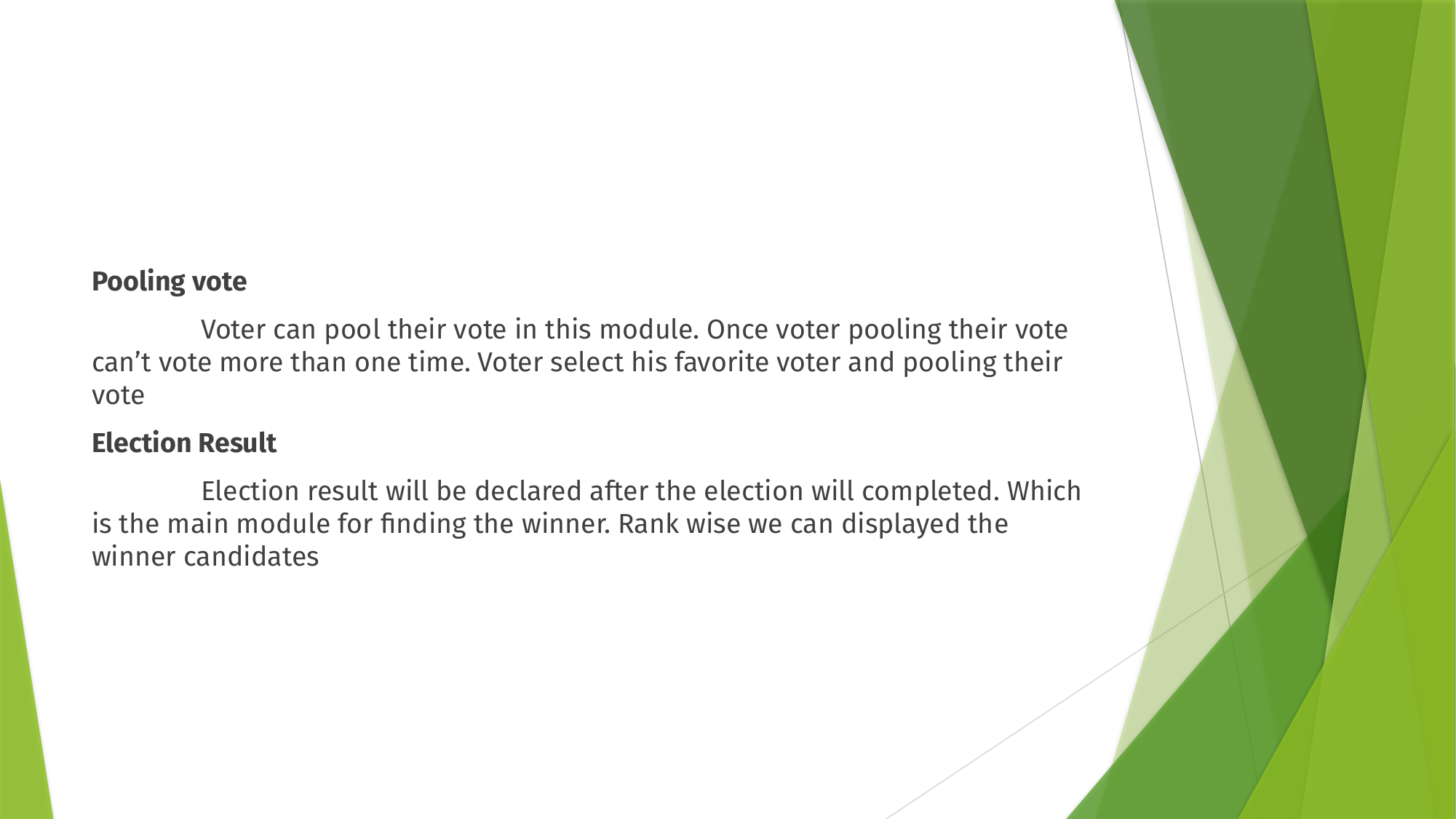

#
Pooling vote
	Voter can pool their vote in this module. Once voter pooling their vote can’t vote more than one time. Voter select his favorite voter and pooling their vote
Election Result
	Election result will be declared after the election will completed. Which is the main module for finding the winner. Rank wise we can displayed the winner candidates